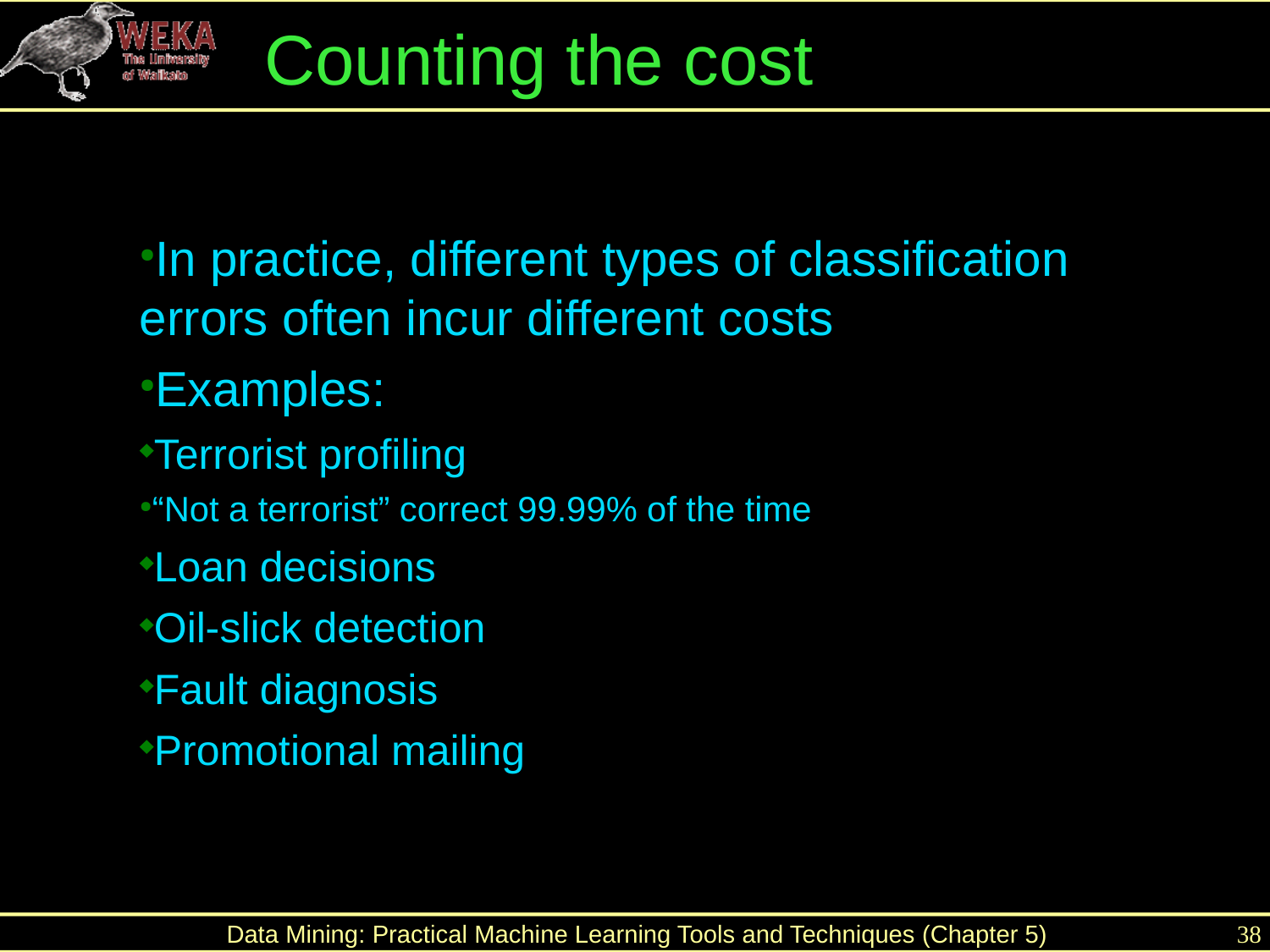

Counting the cost
In practice, different types of classification errors often incur different costs
Examples:
Terrorist profiling
“Not a terrorist” correct 99.99% of the time
Loan decisions
Oil-slick detection
Fault diagnosis
Promotional mailing

Data Mining: Practical Machine Learning Tools and Techniques (Chapter 5)
38